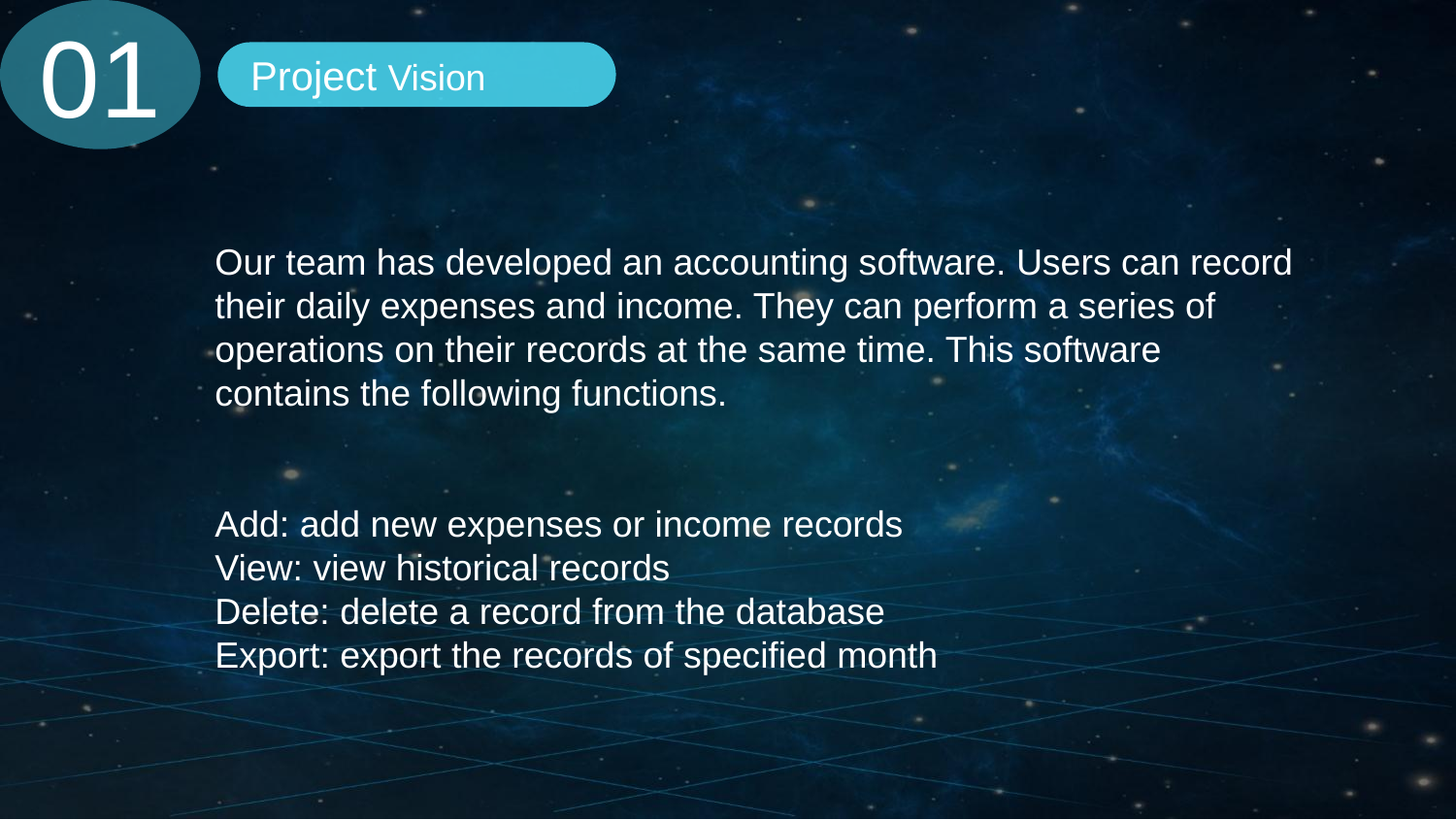

01

Project Vision
Our team has developed an accounting software. Users can record their daily expenses and income. They can perform a series of operations on their records at the same time. This software contains the following functions.

Add: add new expenses or income records
View: view historical records
Delete: delete a record from the database
Export: export the records of specified month